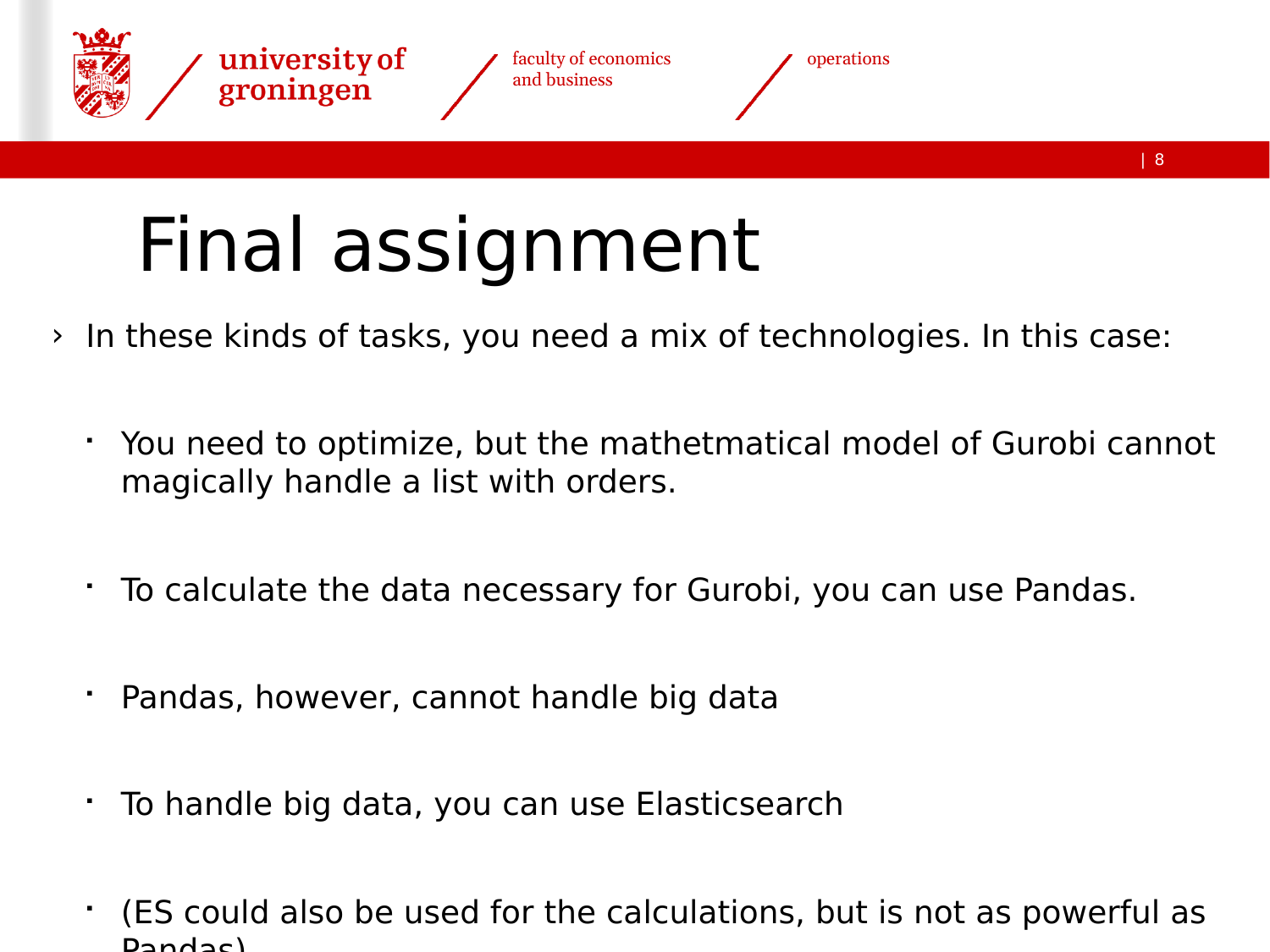

8
# Final assignment
In these kinds of tasks, you need a mix of technologies. In this case:

You need to optimize, but the mathetmatical model of Gurobi cannot magically handle a list with orders.

To calculate the data necessary for Gurobi, you can use Pandas.

Pandas, however, cannot handle big data

To handle big data, you can use Elasticsearch

(ES could also be used for the calculations, but is not as powerful as Pandas)